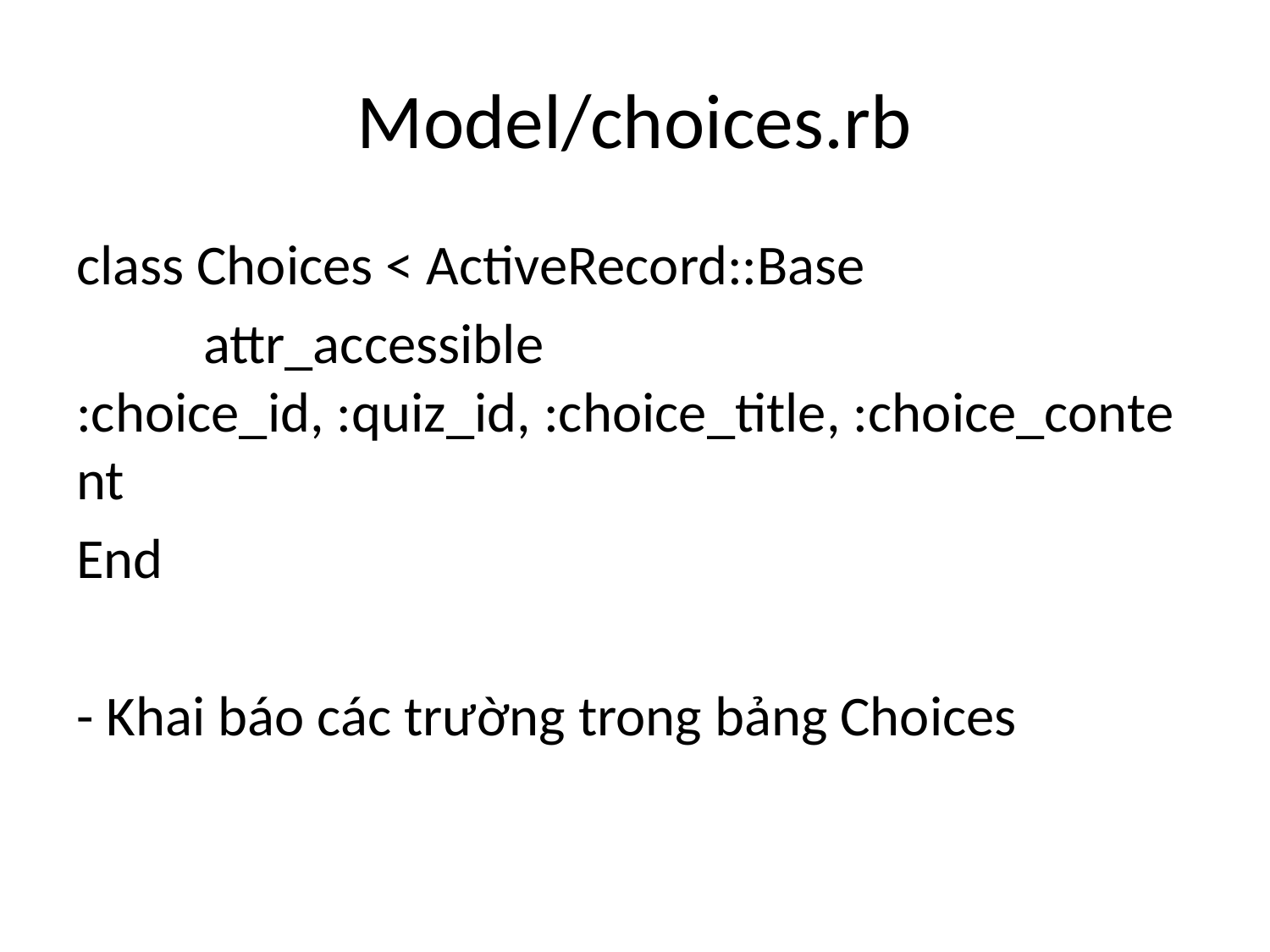

# Model/choices.rb
class Choices < ActiveRecord::Base
	attr_accessible	:choice_id, :quiz_id, :choice_title, :choice_content
End

- Khai báo các trường trong bảng Choices